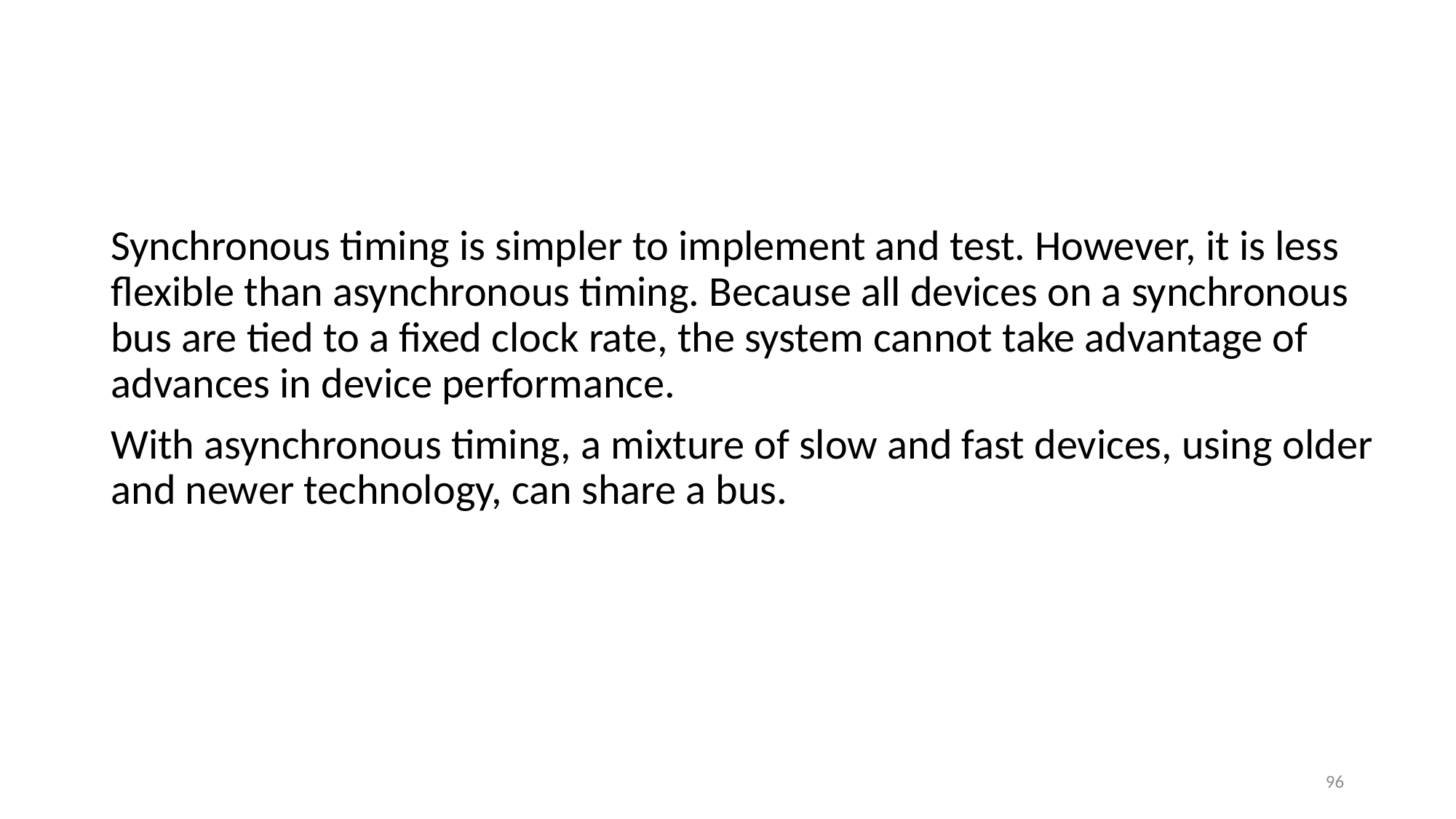

#
Synchronous timing is simpler to implement and test. However, it is less flexible than asynchronous timing. Because all devices on a synchronous bus are tied to a fixed clock rate, the system cannot take advantage of advances in device performance.
With asynchronous timing, a mixture of slow and fast devices, using older and newer technology, can share a bus.
96